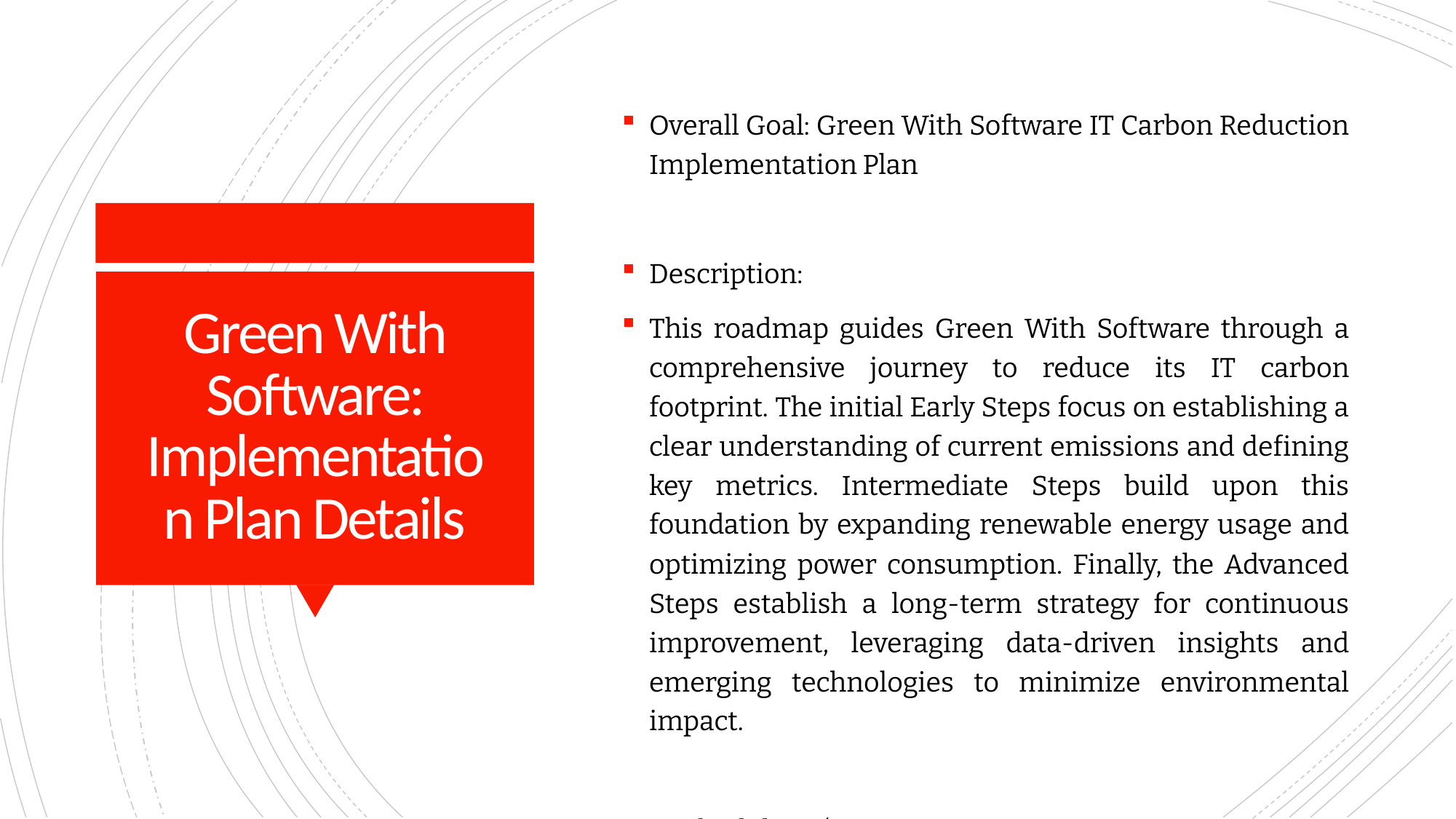

Overall Goal: Green With Software IT Carbon Reduction Implementation Plan

Description:
This roadmap guides Green With Software through a comprehensive journey to reduce its IT carbon footprint. The initial Early Steps focus on establishing a clear understanding of current emissions and defining key metrics. Intermediate Steps build upon this foundation by expanding renewable energy usage and optimizing power consumption. Finally, the Advanced Steps establish a long-term strategy for continuous improvement, leveraging data-driven insights and emerging technologies to minimize environmental impact.

Methodology / Steps:

--- Early Steps ---
1. Define a standardized method for calculating carbon footprint related to IT operations, including scope. 2. Implement a system to track carbon emissions per user as a primary carbon intensity metric. 3. Begin collecting data for the past year to establish a baseline carbon footprint in metric tons of CO2 equivalent. 4. Document the data collection process and reporting frequency.
--- Intermediate Steps ---
5. Evaluate opportunities to increase the proportion of renewable energy used for data centers. 6. Refine power management settings on all devices to maximize energy savings. 7. Investigate and implement server virtualization to consolidate workloads and reduce energy consumption. 8. Monitor the impact of these actions on carbon intensity metrics.
--- Advanced Steps ---
9. Conduct a detailed assessment of server operations to identify areas for carbon reduction. 10. Implement cooling optimization techniques to improve server energy efficiency. 11. Establish key performance indicators (KPIs) for carbon intensity and track progress against targets. 12. Regularly review and update the carbon reduction strategy based on performance data and emerging technologies.

Roles Involved (Overall): IT Operations, Sustainability Team, Data Analytics
Tools/Platforms (Overall): Carbon accounting software, Power management tools, Virtualization platforms, Data analytics platforms, Server monitoring tools

Subtask Estimates (Aggregated):

--- Early Steps ---
Metric Definition - 8h; Tracking System Implementation - 12h; Data Collection - 4h; Documentation - 2h
--- Intermediate Steps ---
Renewable Energy Evaluation - 4h; Power Management Refinement - 6h; Virtualization Implementation - 4h; Monitoring Setup - 2h
--- Advanced Steps ---
Server Assessment - 4h; Cooling Optimization - 4h; KPI Definition - 2h; Strategy Review - 2h
# Green With Software: Implementation Plan Details